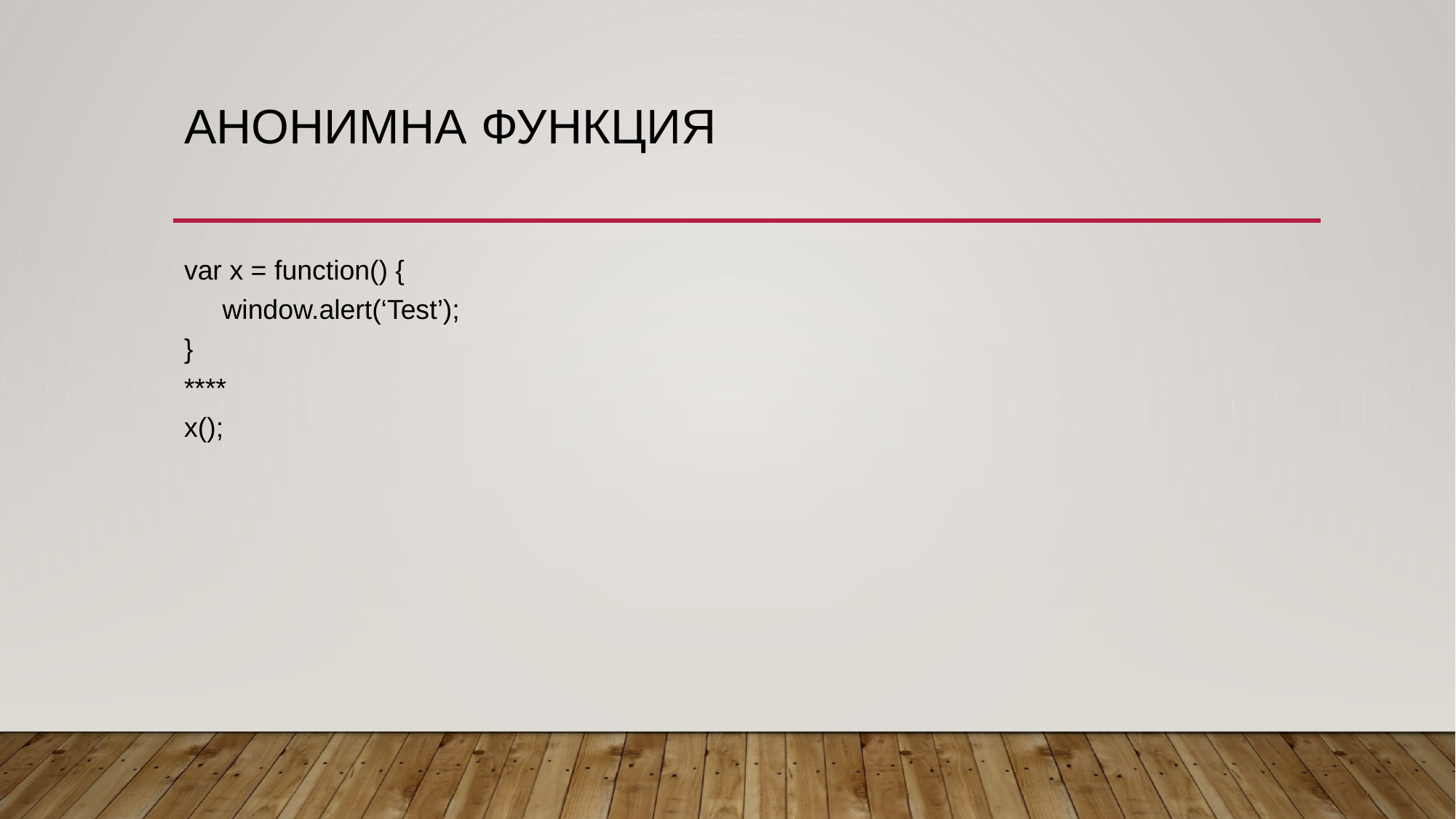

# АНОНИМНА ФУНКЦИЯ
var x = function() {
     window.alert(‘Test’);
}
****
x();